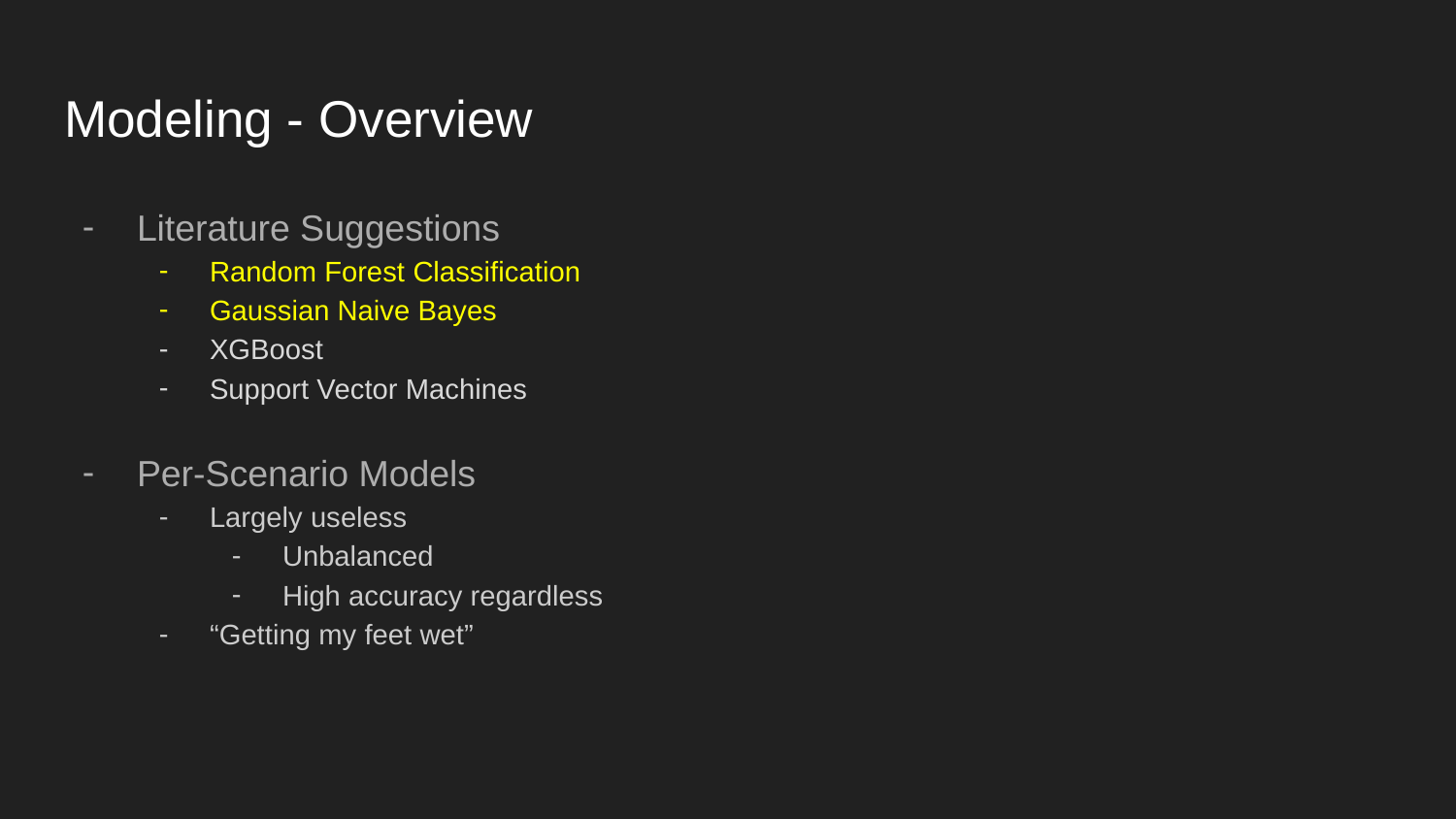

# Modeling - Overview
Literature Suggestions
Random Forest Classification
Gaussian Naive Bayes
XGBoost
Support Vector Machines
Per-Scenario Models
Largely useless
Unbalanced
High accuracy regardless
“Getting my feet wet”